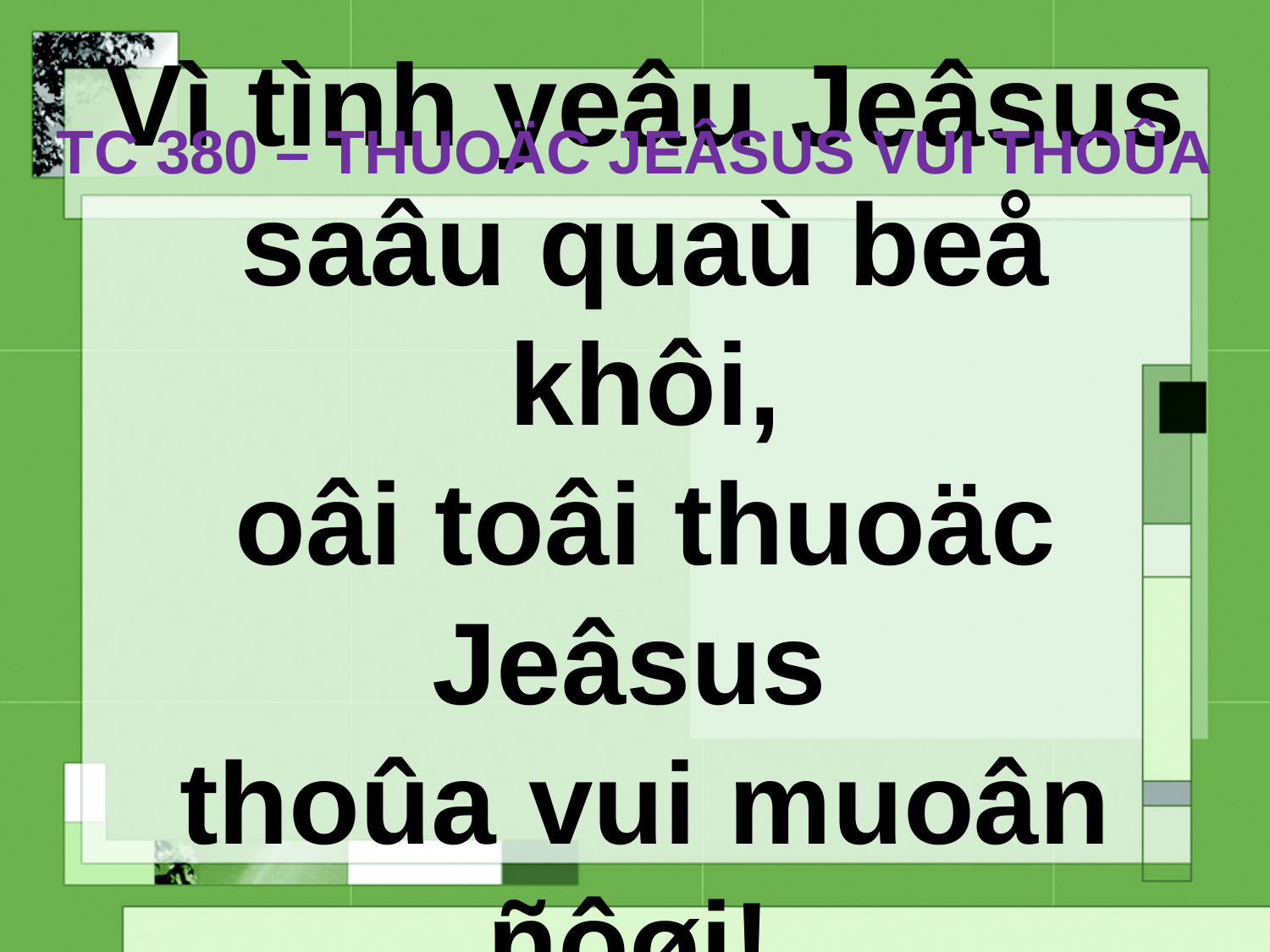

TC 380 – THUOÄC JEÂSUS VUI THOÛA
# Vì tình yeâu Jeâsus saâu quaù beå khôi, oâi toâi thuoäc Jeâsus thoûa vui muoân ñôøi!